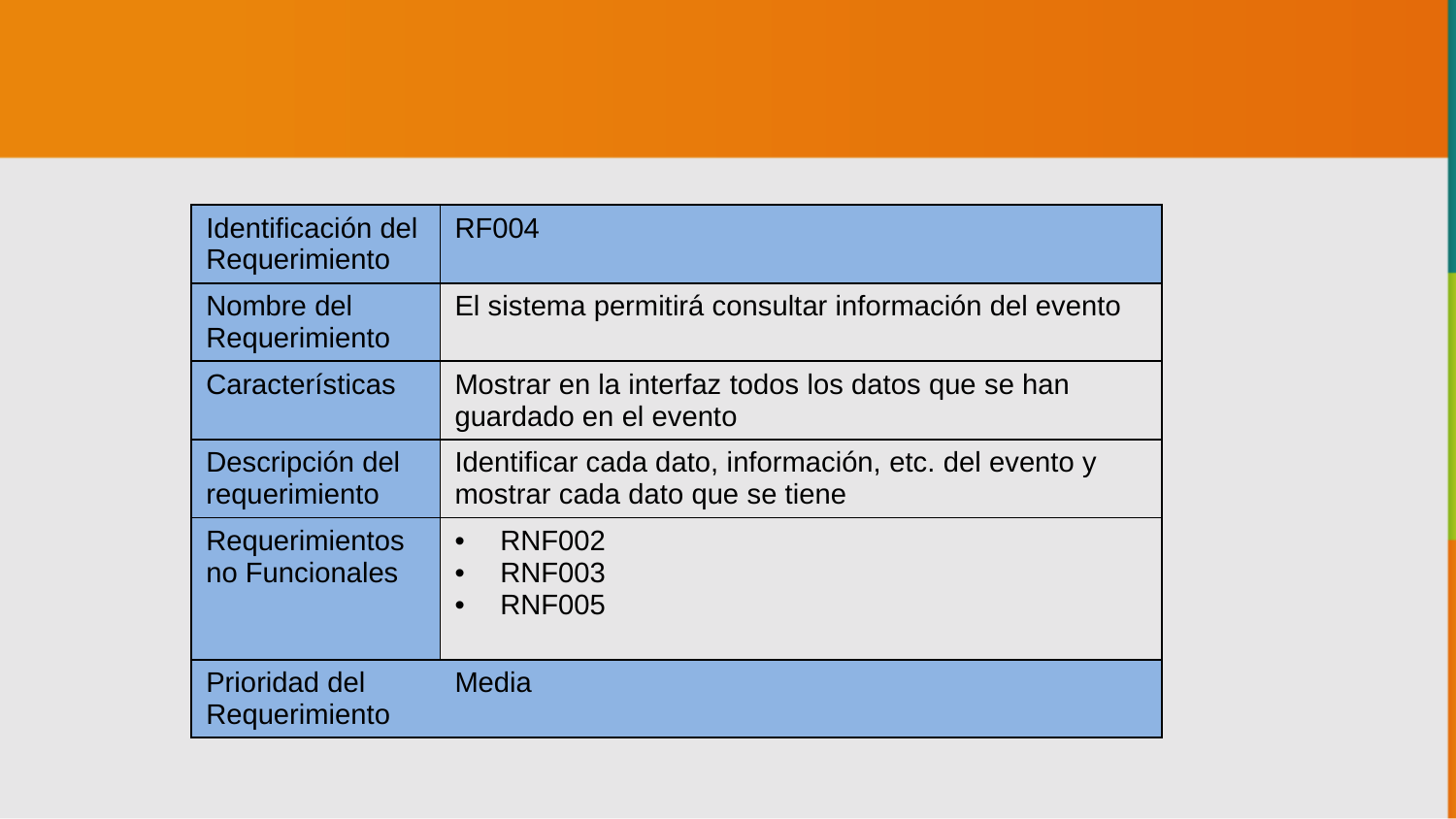

| Identificación del Requerimiento | RF004 |
| --- | --- |
| Nombre del Requerimiento | El sistema permitirá consultar información del evento |
| Características | Mostrar en la interfaz todos los datos que se han guardado en el evento |
| Descripción del requerimiento | Identificar cada dato, información, etc. del evento y mostrar cada dato que se tiene |
| Requerimientos no Funcionales | RNF002 RNF003 RNF005 |
| Prioridad del Requerimiento | Media |